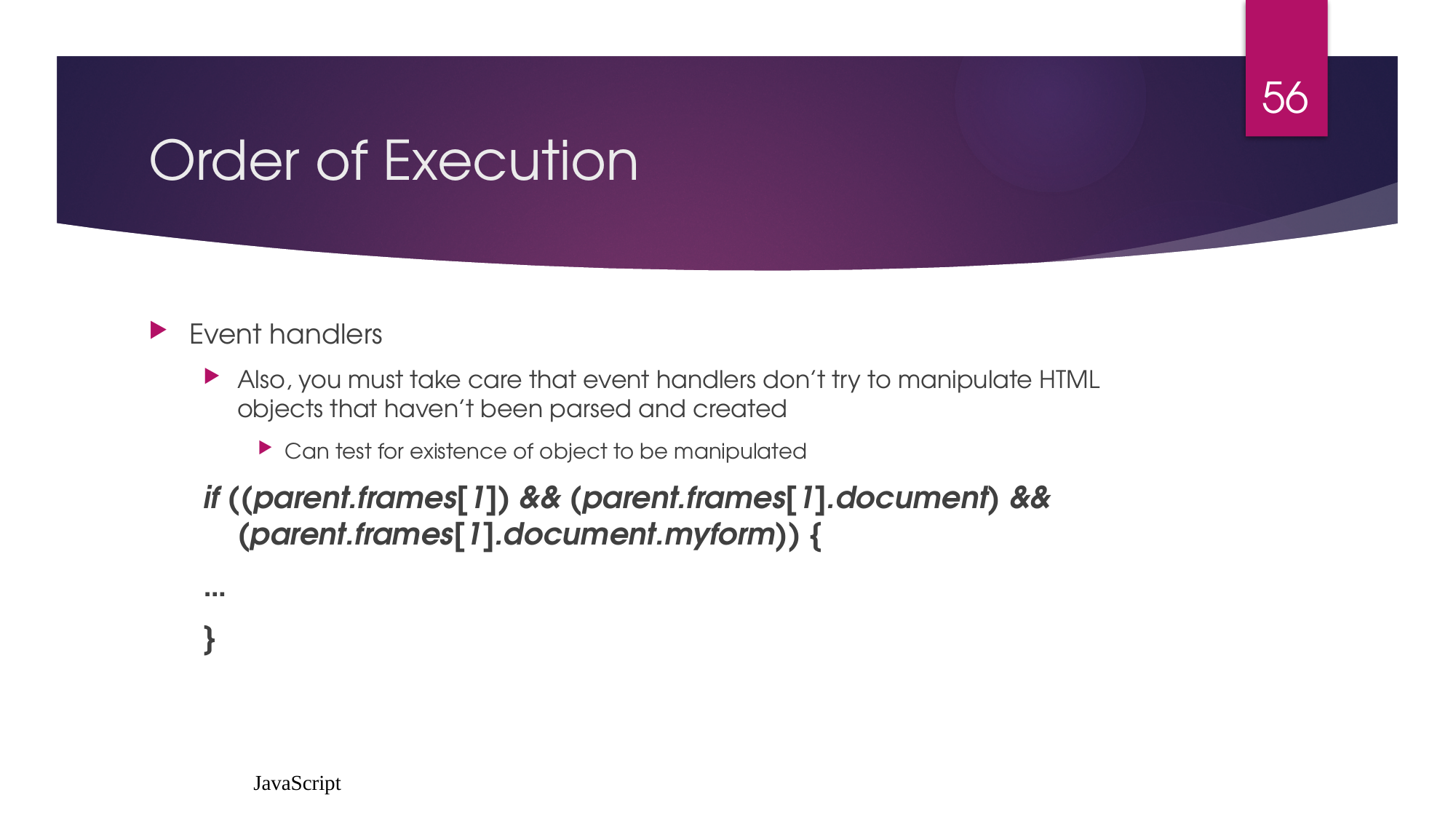

56
# Order of Execution
Event handlers
Also, you must take care that event handlers don’t try to manipulate HTML objects that haven’t been parsed and created
Can test for existence of object to be manipulated
if ((parent.frames[1]) && (parent.frames[1].document) && (parent.frames[1].document.myform)) {
…
}
JavaScript